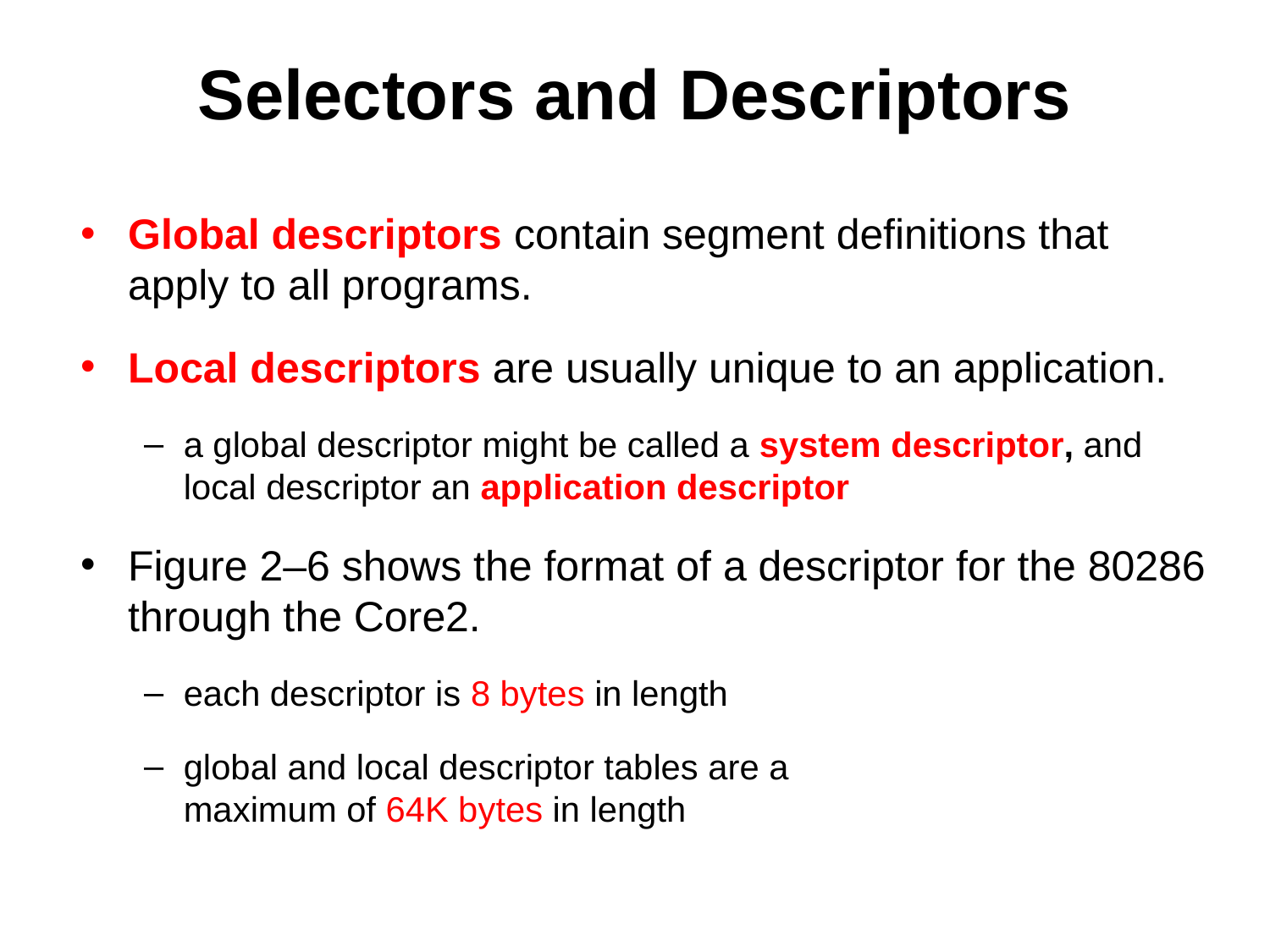

# Selectors and Descriptors
Global descriptors contain segment definitions that apply to all programs.
Local descriptors are usually unique to an application.
a global descriptor might be called a system descriptor, and local descriptor an application descriptor
Figure 2–6 shows the format of a descriptor for the 80286 through the Core2.
each descriptor is 8 bytes in length
global and local descriptor tables are a
maximum of 64K bytes in length